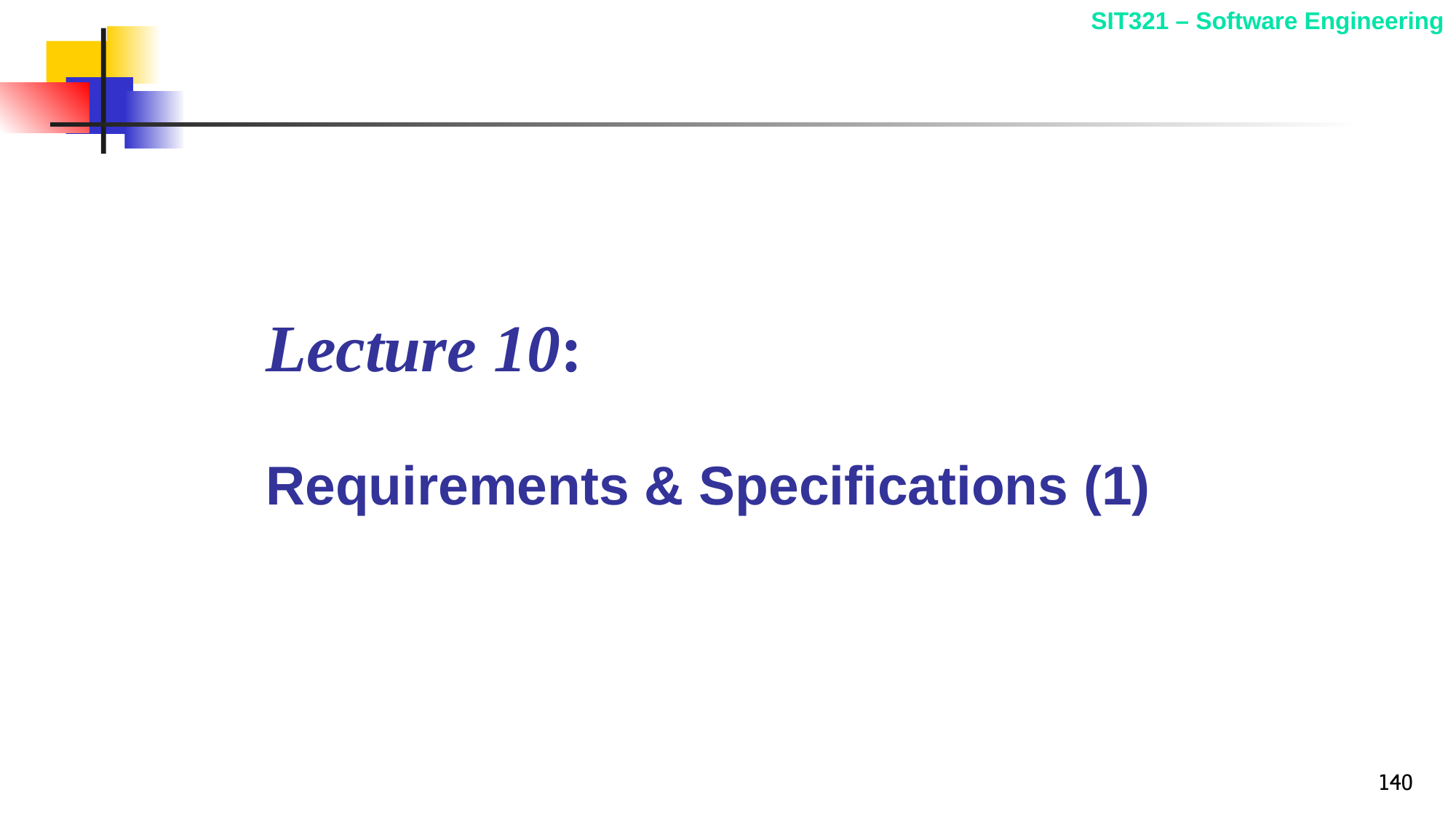

# Lecture 10: Requirements & Specifications (1)
140